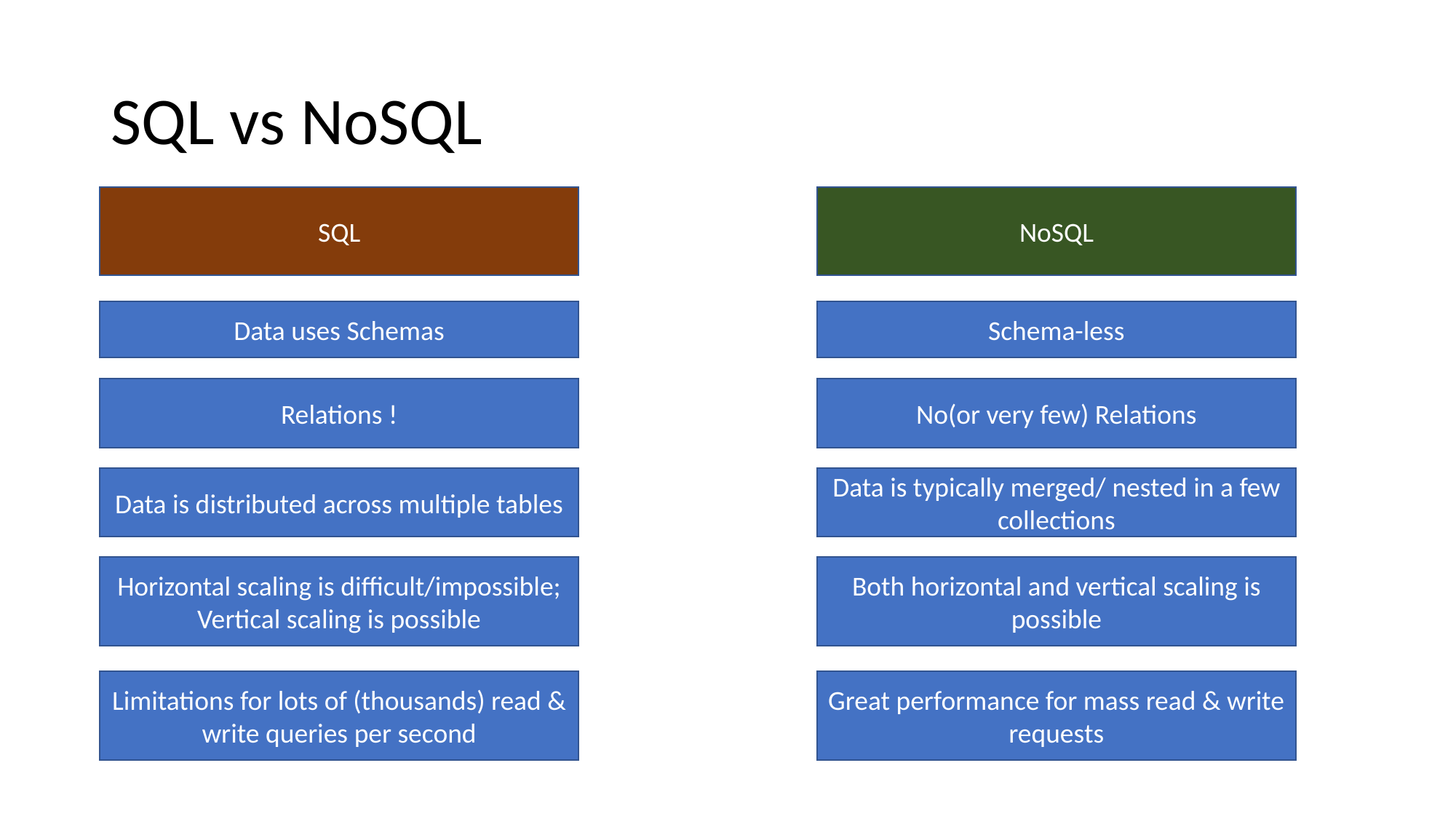

# SQL vs NoSQL
SQL
NoSQL
Data uses Schemas
Schema-less
Relations !
No(or very few) Relations
Data is distributed across multiple tables
Data is typically merged/ nested in a few collections
Horizontal scaling is difficult/impossible;
Vertical scaling is possible
Both horizontal and vertical scaling is possible
Limitations for lots of (thousands) read & write queries per second
Great performance for mass read & write requests